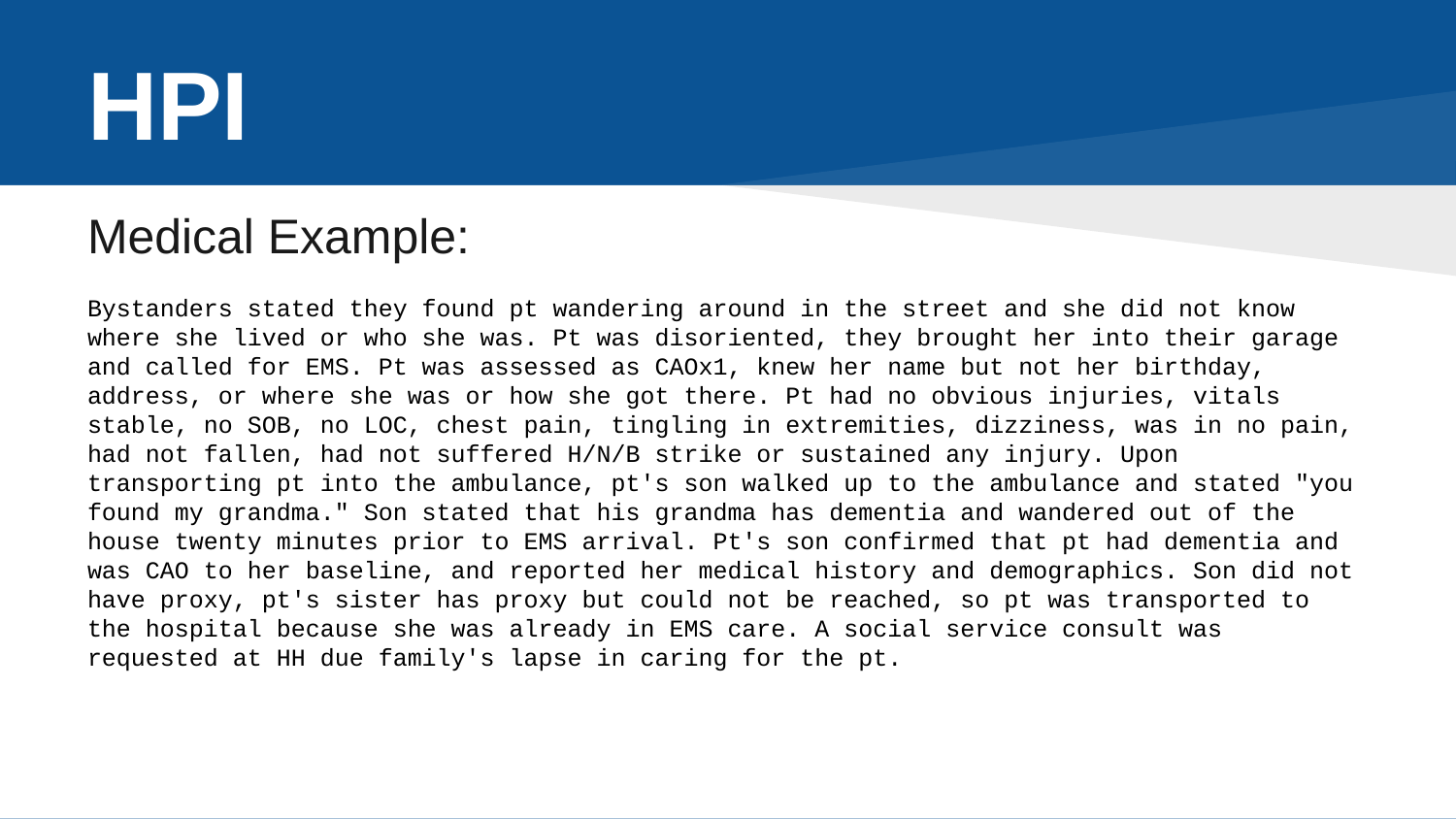

# HPI
Medical Example:

Bystanders stated they found pt wandering around in the street and she did not know where she lived or who she was. Pt was disoriented, they brought her into their garage and called for EMS. Pt was assessed as CAOx1, knew her name but not her birthday, address, or where she was or how she got there. Pt had no obvious injuries, vitals stable, no SOB, no LOC, chest pain, tingling in extremities, dizziness, was in no pain, had not fallen, had not suffered H/N/B strike or sustained any injury. Upon transporting pt into the ambulance, pt's son walked up to the ambulance and stated "you found my grandma." Son stated that his grandma has dementia and wandered out of the house twenty minutes prior to EMS arrival. Pt's son confirmed that pt had dementia and was CAO to her baseline, and reported her medical history and demographics. Son did not have proxy, pt's sister has proxy but could not be reached, so pt was transported to the hospital because she was already in EMS care. A social service consult was requested at HH due family's lapse in caring for the pt.